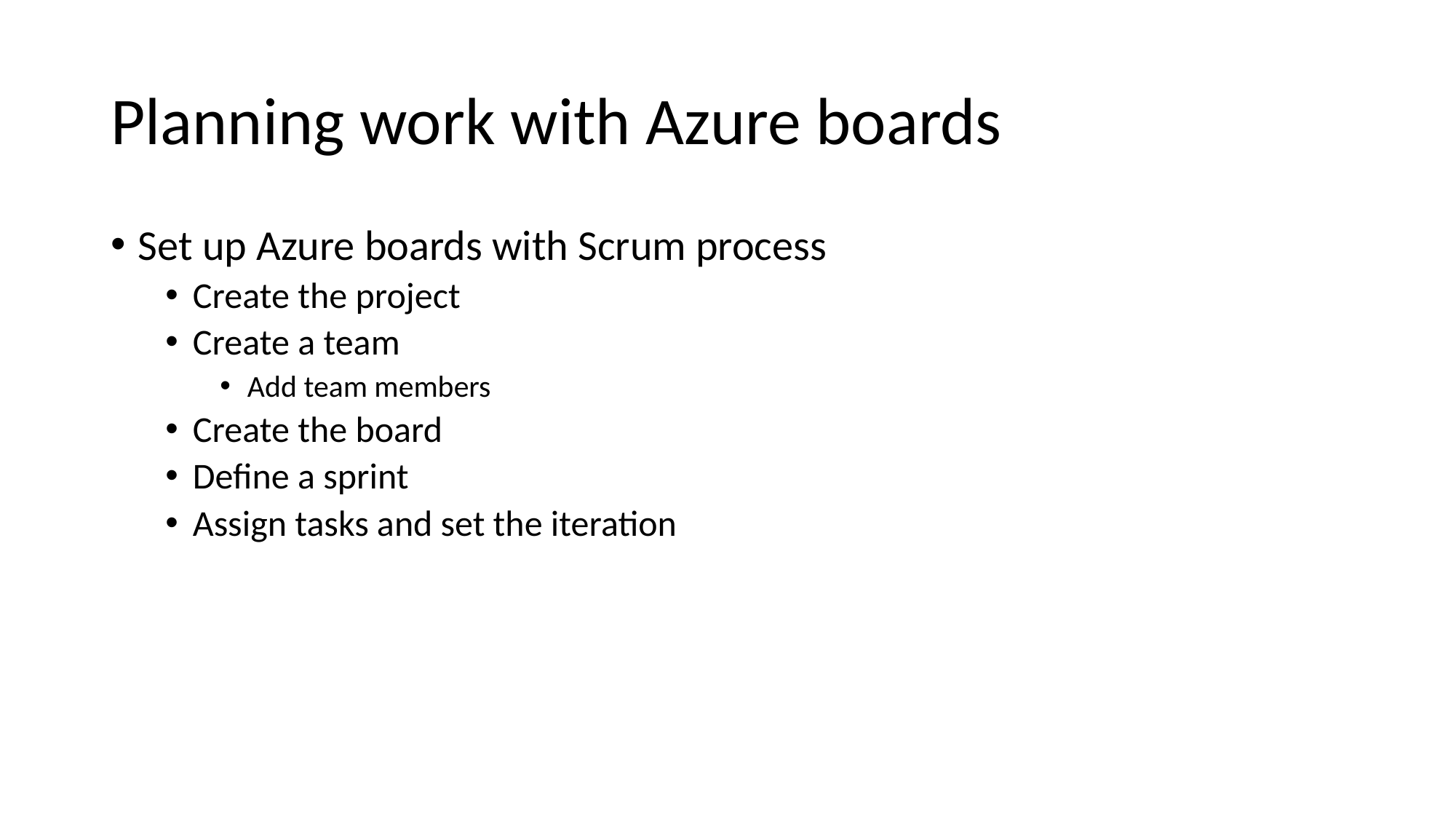

# Planning work with Azure boards
Set up Azure boards with Scrum process
Create the project
Create a team
Add team members
Create the board
Define a sprint
Assign tasks and set the iteration